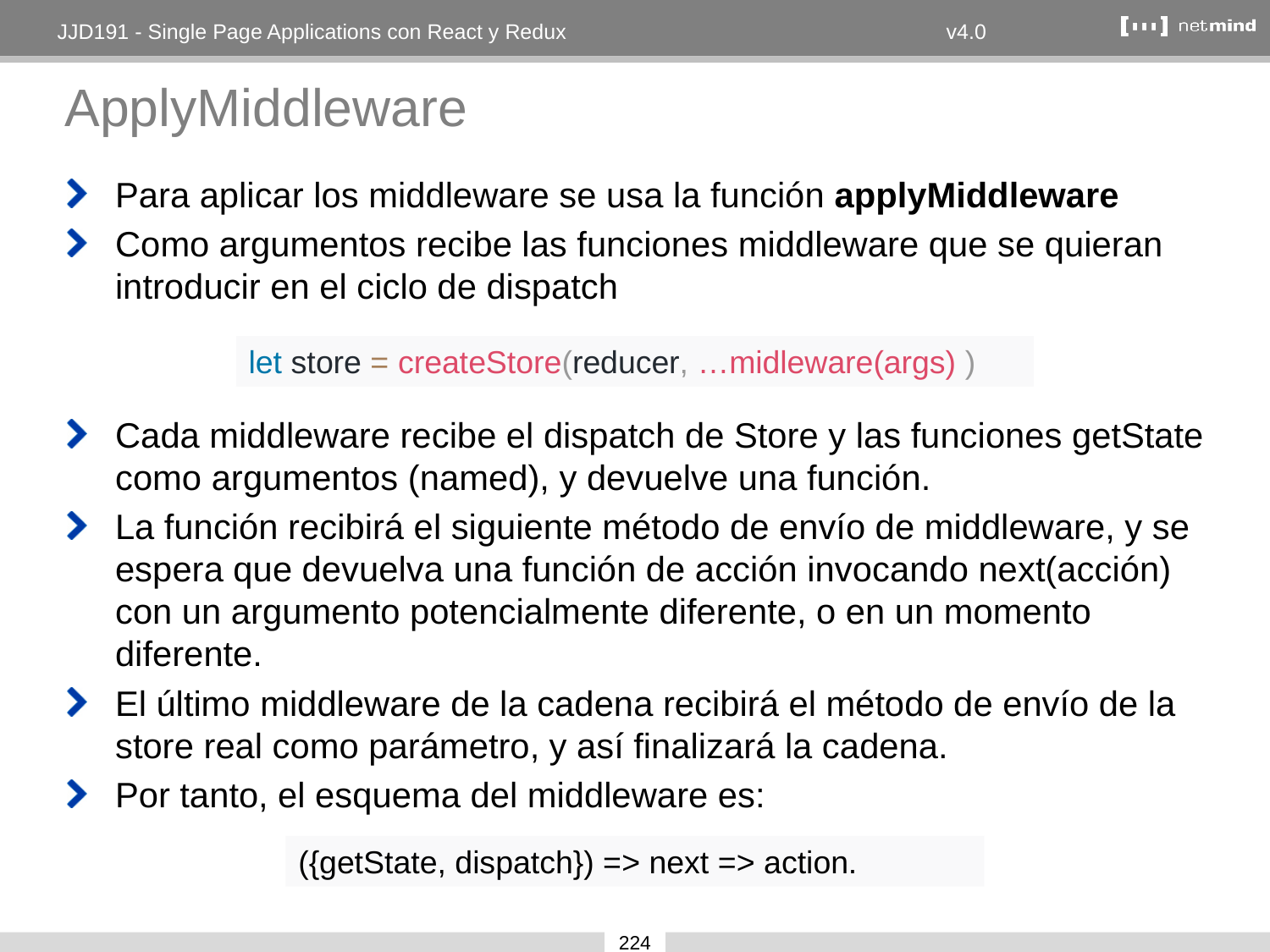

# ApplyMiddleware
Para aplicar los middleware se usa la función applyMiddleware
Como argumentos recibe las funciones middleware que se quieran introducir en el ciclo de dispatch

Cada middleware recibe el dispatch de Store y las funciones getState como argumentos (named), y devuelve una función.
La función recibirá el siguiente método de envío de middleware, y se espera que devuelva una función de acción invocando next(acción) con un argumento potencialmente diferente, o en un momento diferente.
El último middleware de la cadena recibirá el método de envío de la store real como parámetro, y así finalizará la cadena.
Por tanto, el esquema del middleware es:

let store = createStore(reducer, …midleware(args) )
({getState, dispatch}) => next => action.
224